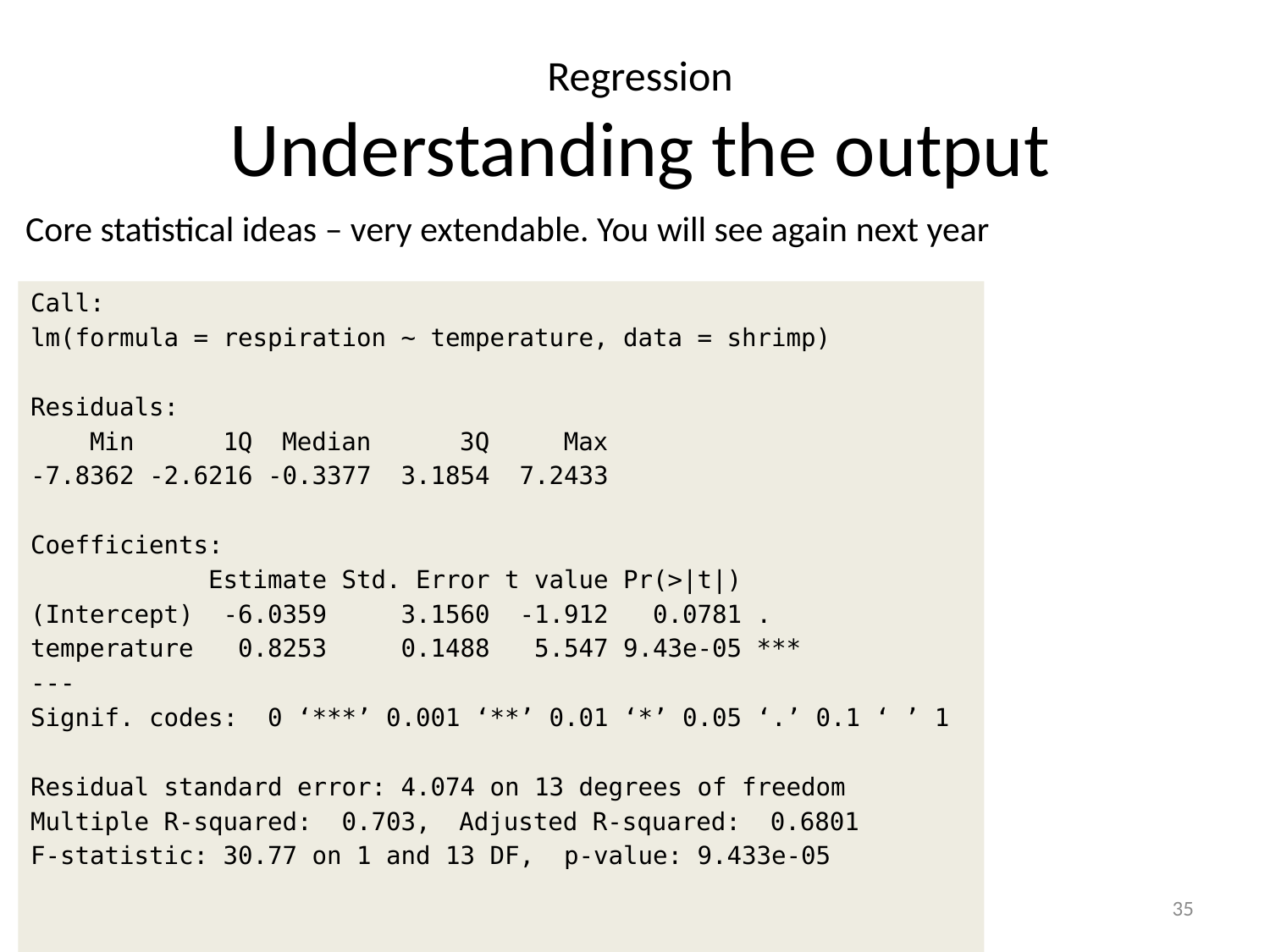

Regression
Understanding the output
Core statistical ideas – very extendable. You will see again next year
Call:
lm(formula = respiration ~ temperature, data = shrimp)

Residuals:
    Min      1Q  Median      3Q     Max
-7.8362 -2.6216 -0.3377  3.1854  7.2433

Coefficients:
            Estimate Std. Error t value Pr(>|t|)
(Intercept)  -6.0359     3.1560  -1.912   0.0781 .
temperature   0.8253     0.1488   5.547 9.43e-05 ***
---
Signif. codes:  0 ‘***’ 0.001 ‘**’ 0.01 ‘*’ 0.05 ‘.’ 0.1 ‘ ’ 1

Residual standard error: 4.074 on 13 degrees of freedom
Multiple R-squared:  0.703,	Adjusted R-squared:  0.6801
F-statistic: 30.77 on 1 and 13 DF,  p-value: 9.433e-05
35